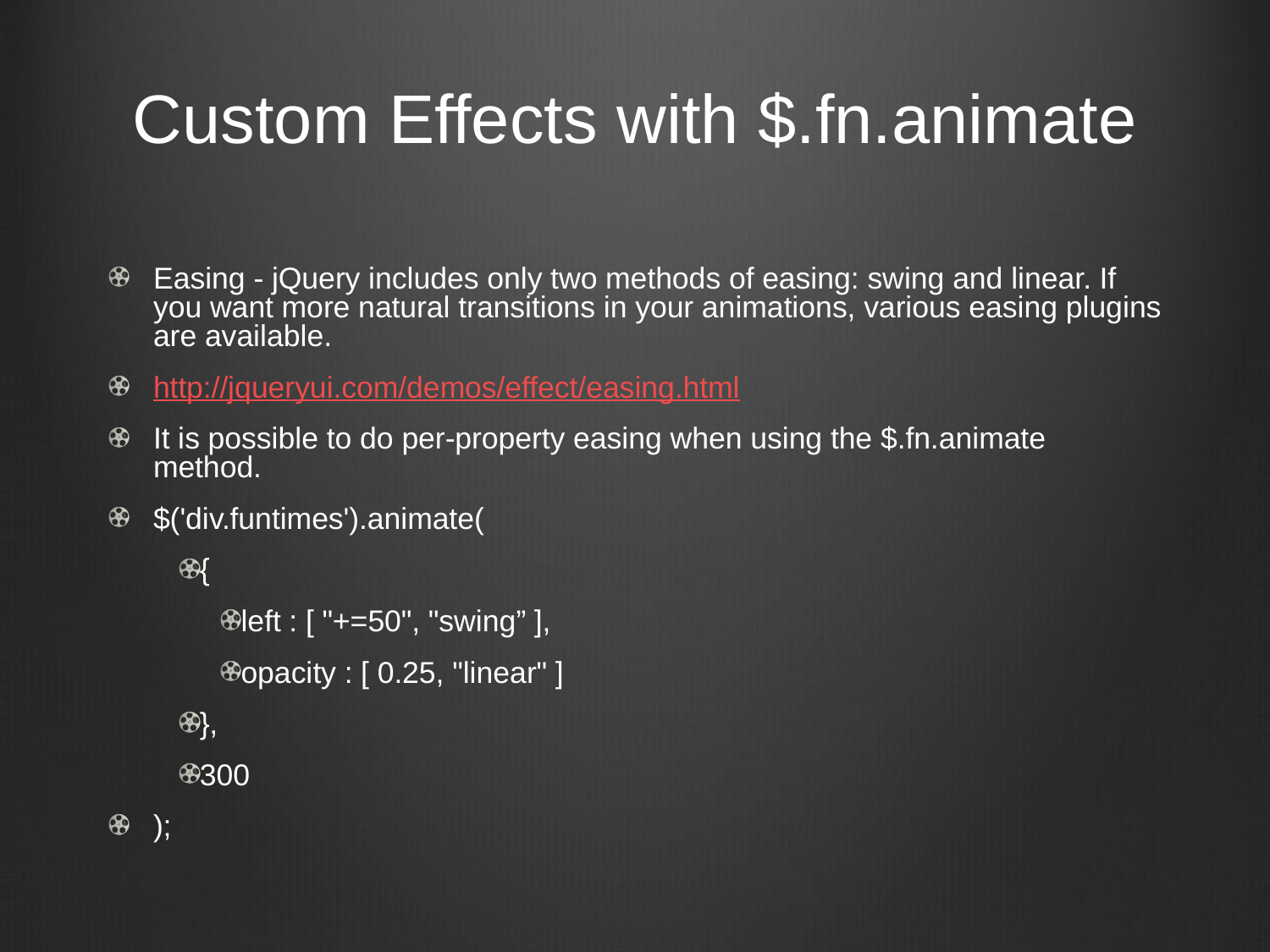

# Custom Effects with $.fn.animate
Easing - jQuery includes only two methods of easing: swing and linear. If you want more natural transitions in your animations, various easing plugins are available.
http://jqueryui.com/demos/effect/easing.html
It is possible to do per-property easing when using the $.fn.animate method.
$('div.funtimes').animate(
{
left : [ "+=50", "swing” ],
opacity : [ 0.25, "linear" ]
},
300
);